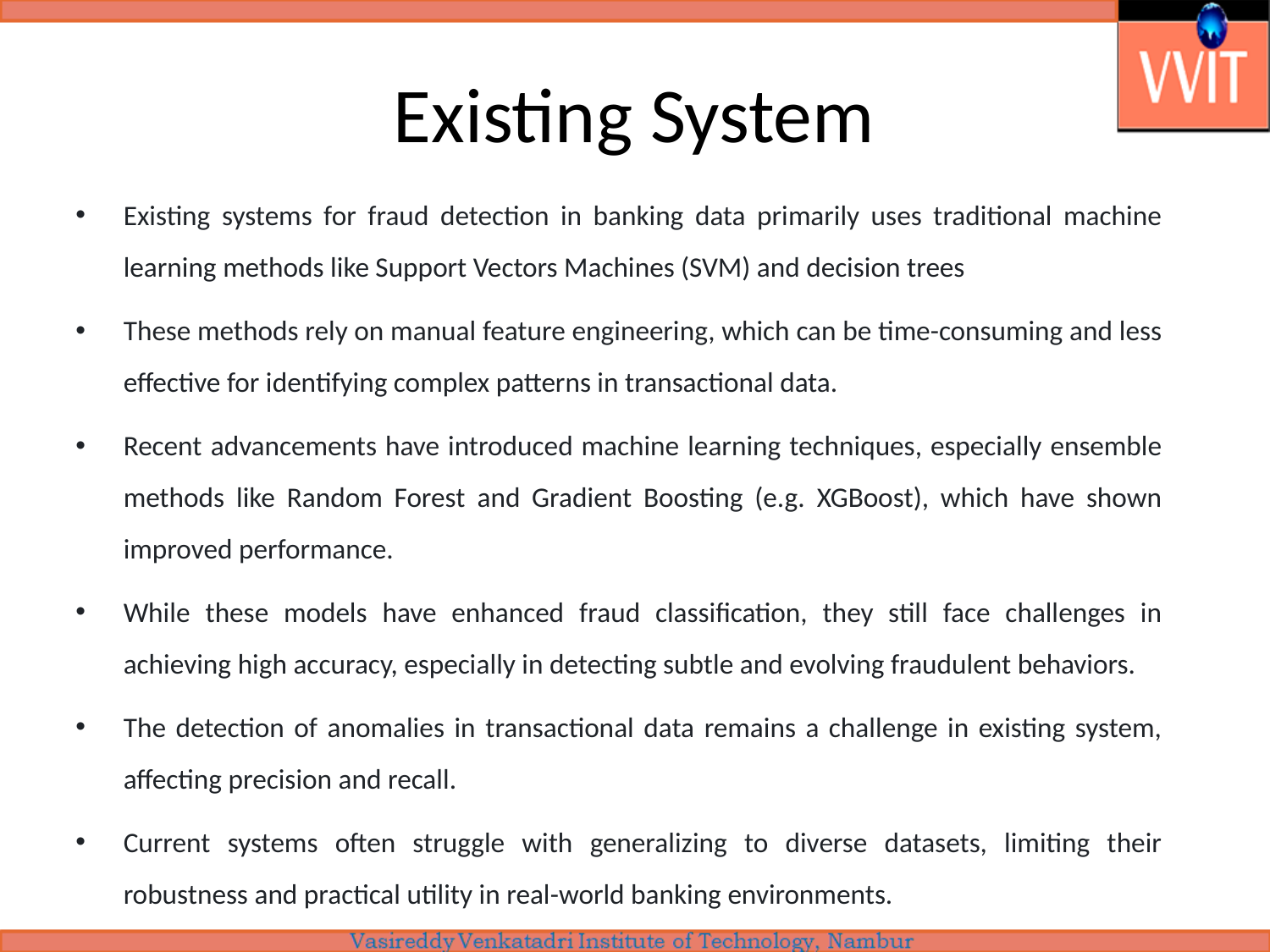

# Existing System
Existing systems for fraud detection in banking data primarily uses traditional machine learning methods like Support Vectors Machines (SVM) and decision trees
These methods rely on manual feature engineering, which can be time-consuming and less effective for identifying complex patterns in transactional data.
Recent advancements have introduced machine learning techniques, especially ensemble methods like Random Forest and Gradient Boosting (e.g. XGBoost), which have shown improved performance.
While these models have enhanced fraud classification, they still face challenges in achieving high accuracy, especially in detecting subtle and evolving fraudulent behaviors.
The detection of anomalies in transactional data remains a challenge in existing system, affecting precision and recall.
Current systems often struggle with generalizing to diverse datasets, limiting their robustness and practical utility in real-world banking environments.